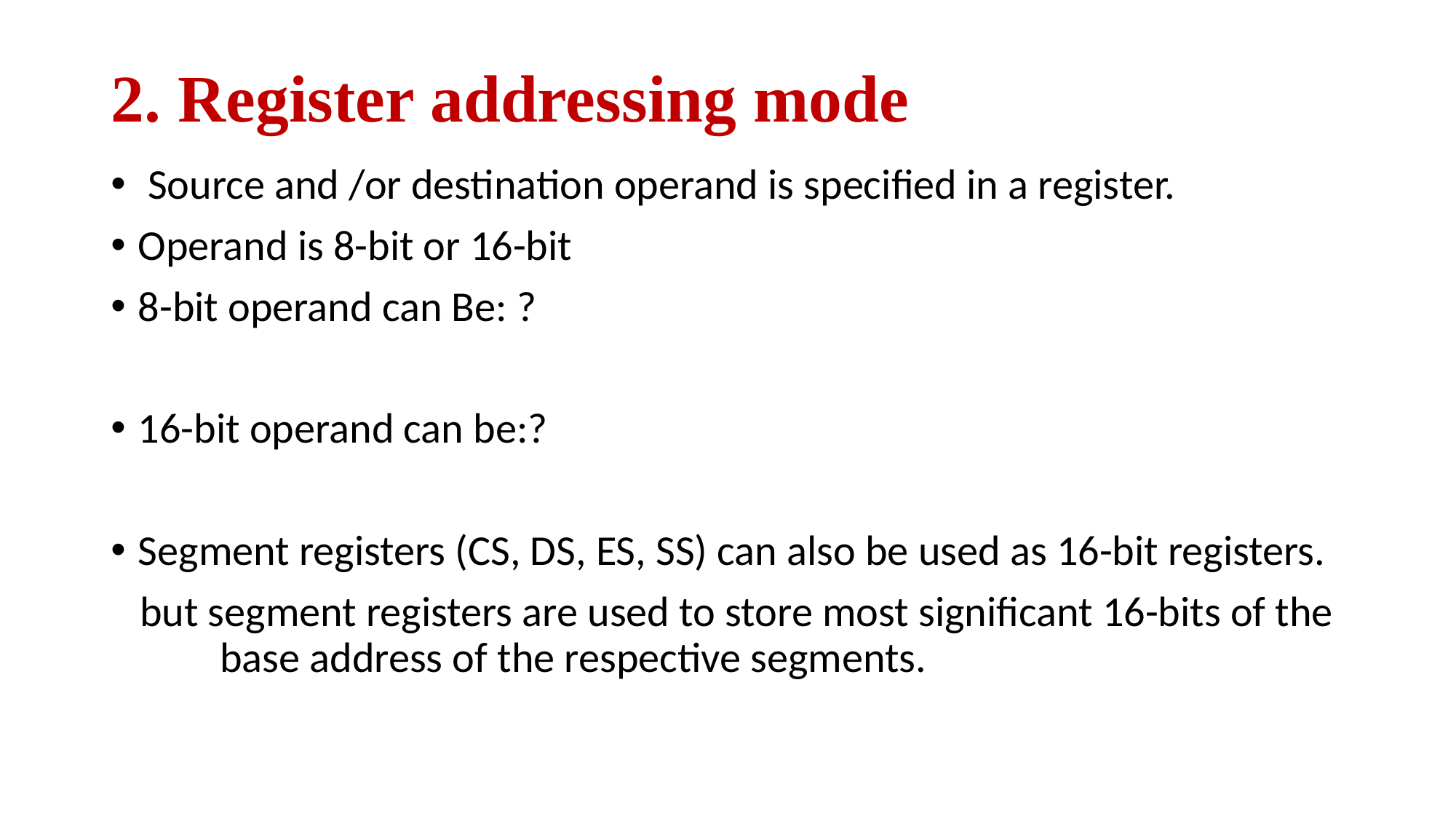

# 2. Register addressing mode
 Source and /or destination operand is specified in a register.
Operand is 8-bit or 16-bit
8-bit operand can Be: ?

16-bit operand can be:?

Segment registers (CS, DS, ES, SS) can also be used as 16-bit registers.
   but segment registers are used to store most significant 16-bits of the        	base address of the respective segments.